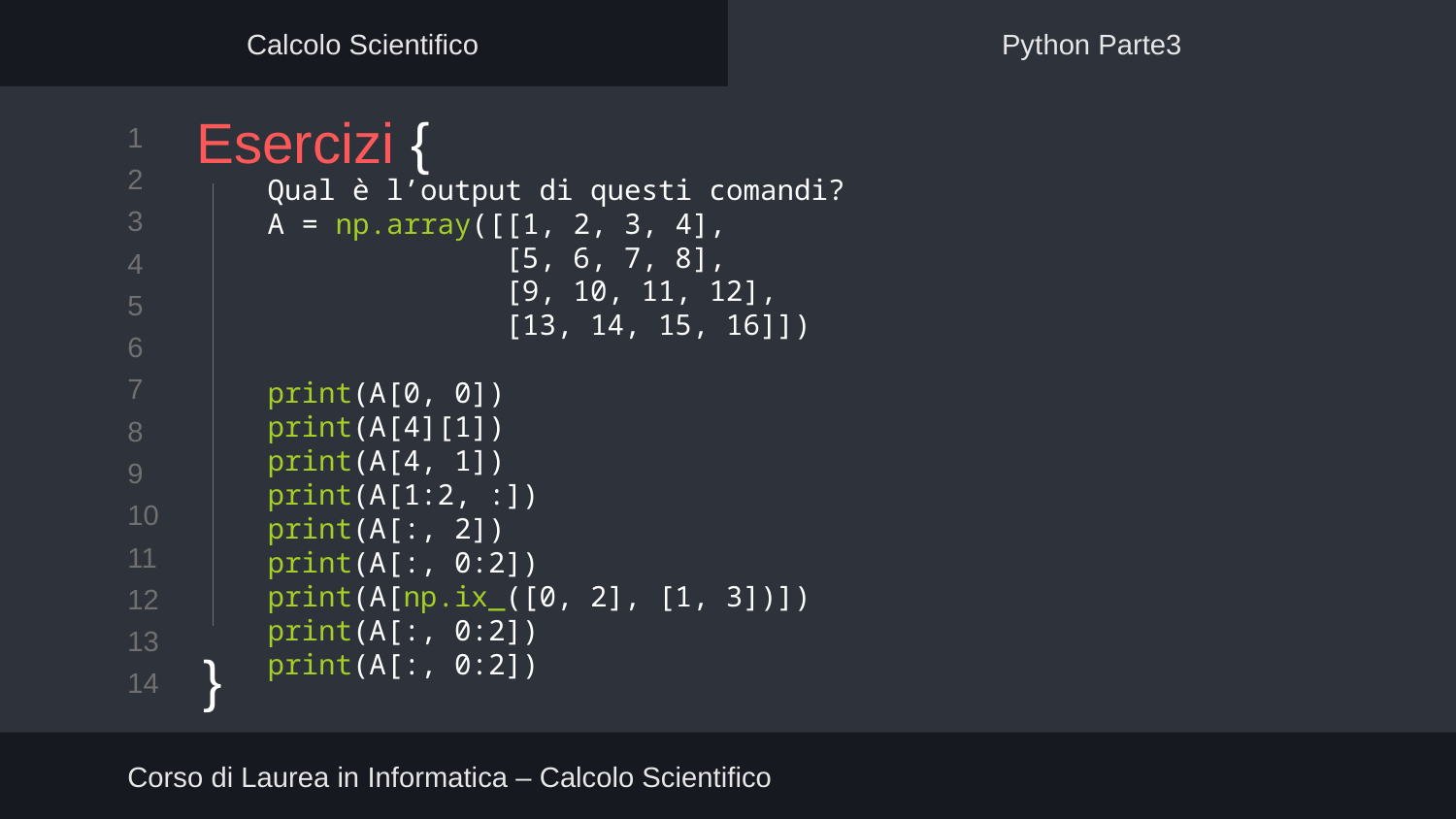

Calcolo Scientifico
Python Parte3
# Esercizi {
Qual è l’output di questi comandi?
A = np.array([[1, 2, 3, 4],
              [5, 6, 7, 8],
              [9, 10, 11, 12],
              [13, 14, 15, 16]])

print(A[0, 0])
print(A[4][1])
print(A[4, 1])
print(A[1:2, :])
print(A[:, 2])
print(A[:, 0:2])
print(A[np.ix_([0, 2], [1, 3])])
print(A[:, 0:2])
print(A[:, 0:2])

}
Corso di Laurea in Informatica – Calcolo Scientifico